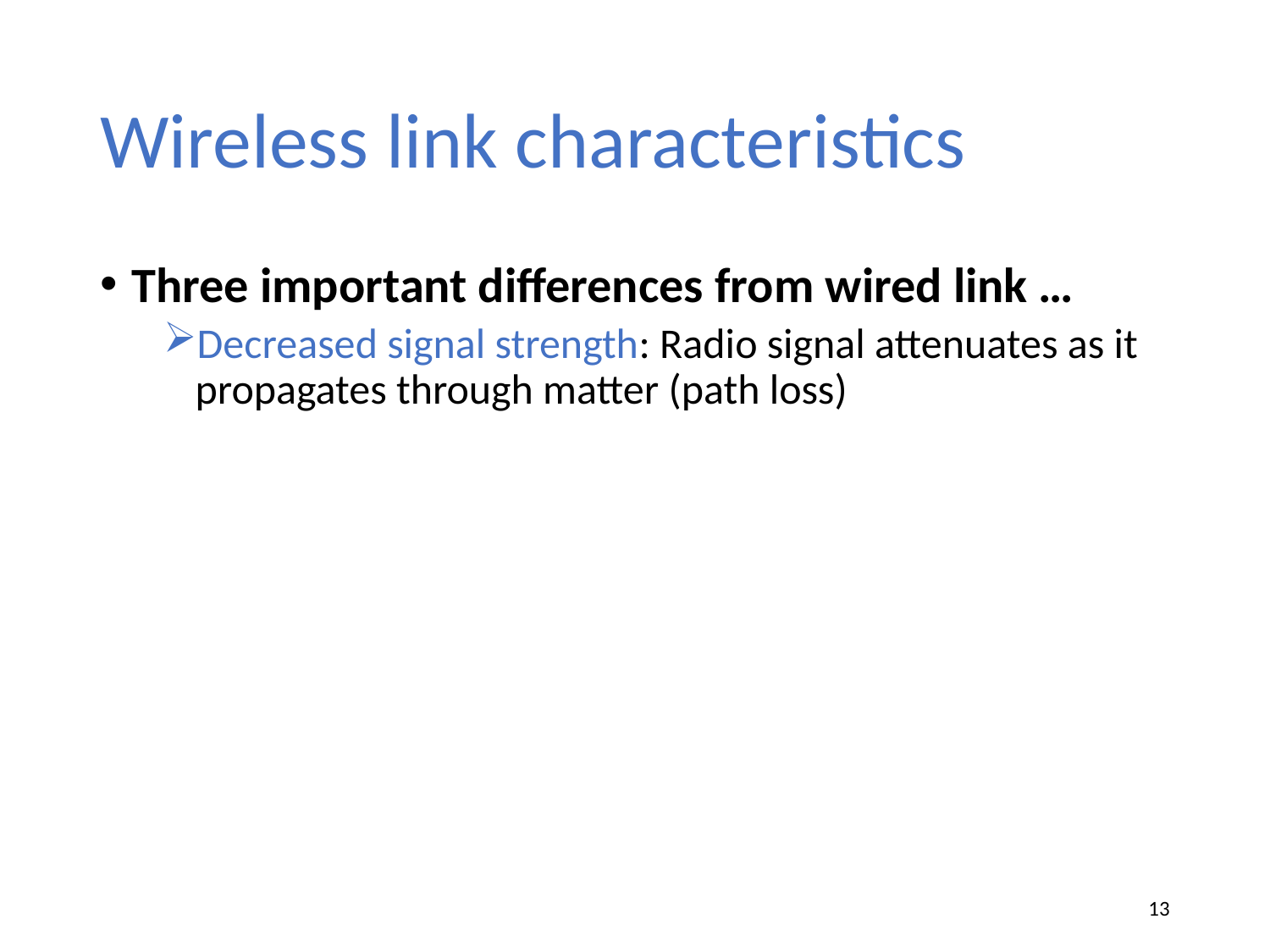

# Wireless link characteristics
Three important differences from wired link …
Decreased signal strength: Radio signal attenuates as it propagates through matter (path loss)

13